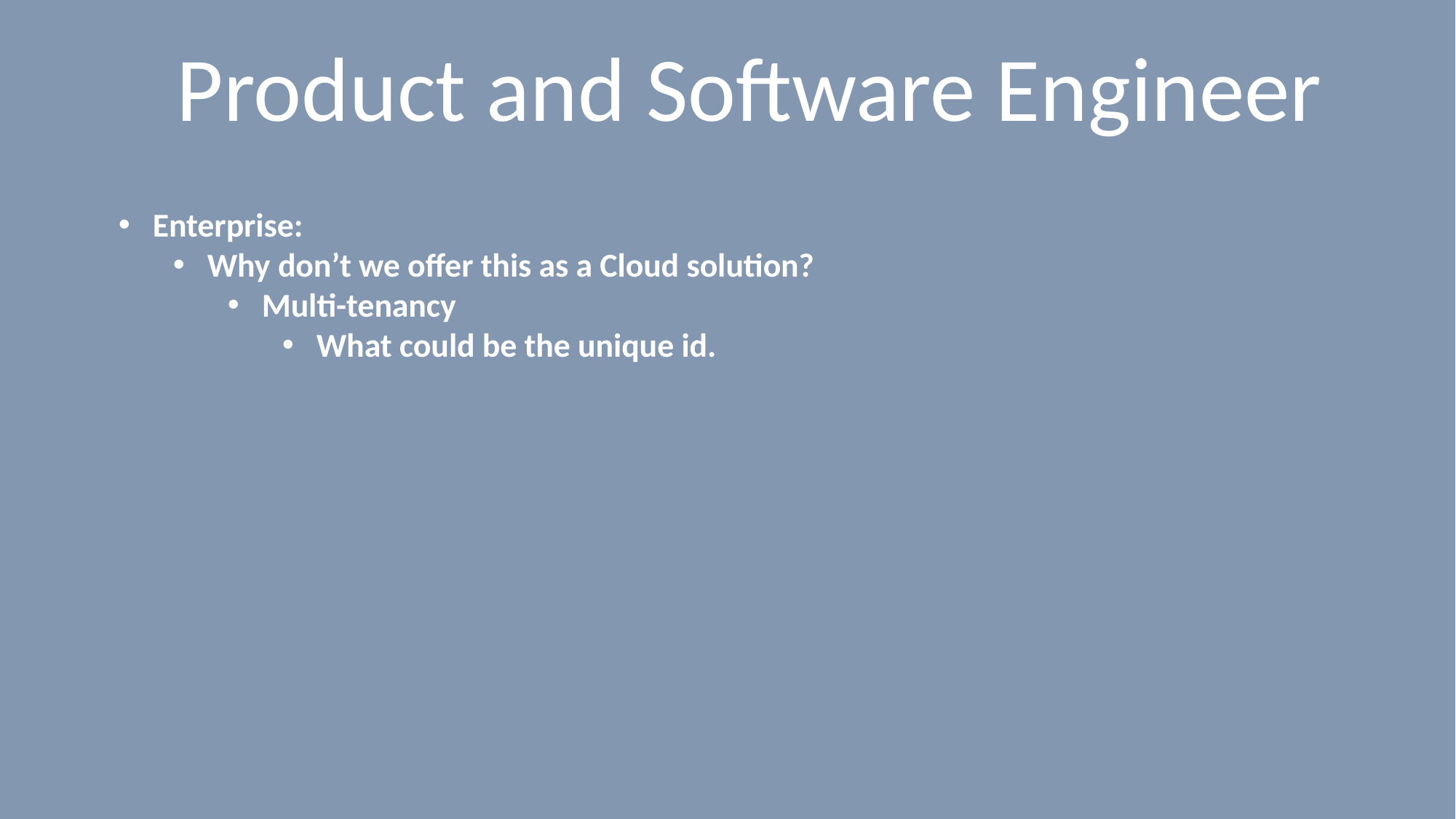

# Product and Software Engineer
Enterprise:
Why don’t we offer this as a Cloud solution?
Multi-tenancy
What could be the unique id.